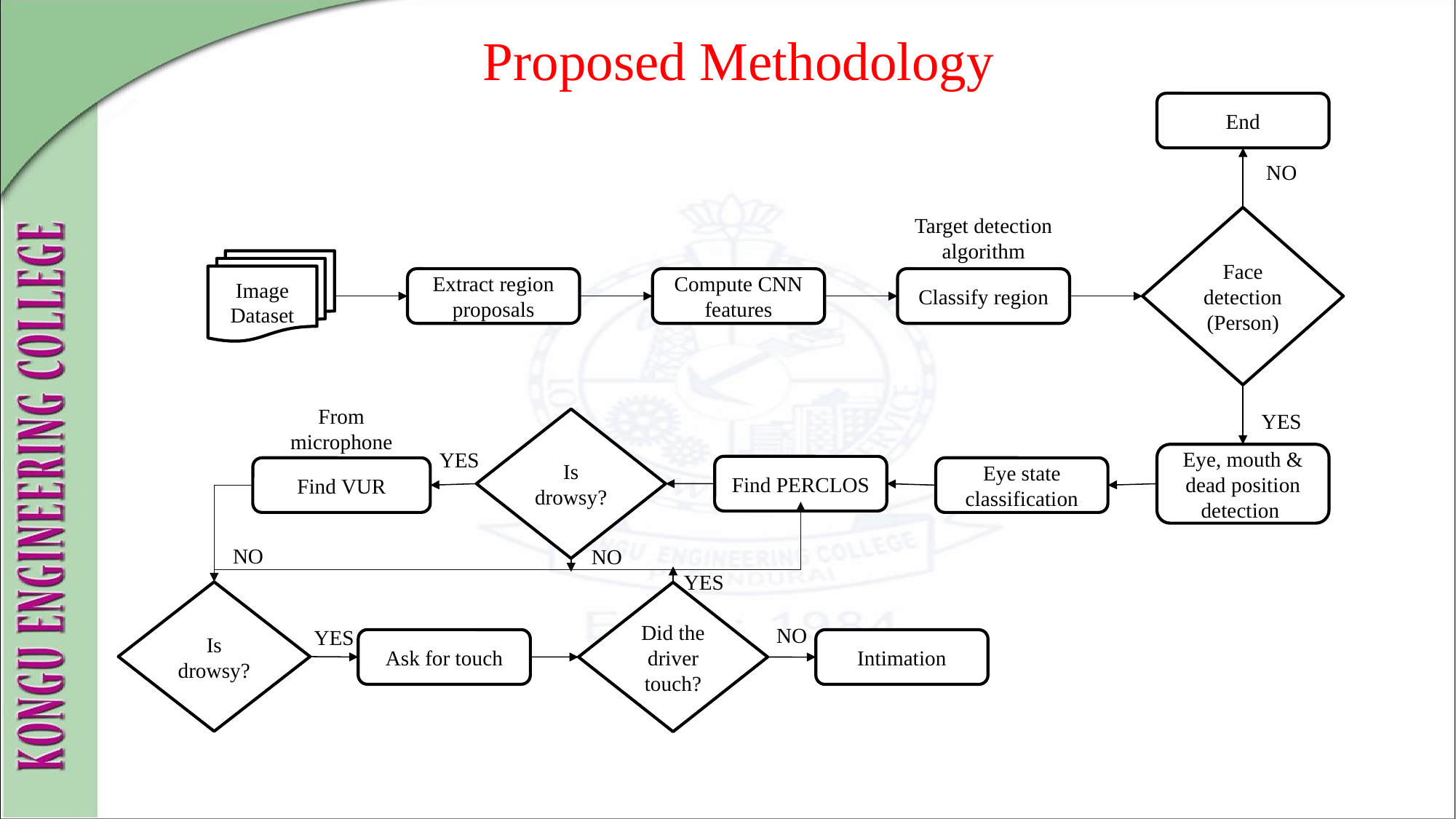

# Proposed Methodology
End
NO
Face detection
(Person)
Target detection algorithm
Image Dataset
Extract region proposals
Compute CNN features
Classify region
YES
From microphone
Is drowsy?
YES
Eye, mouth & dead position detection
Find PERCLOS
Find VUR
Eye state classification
NO
NO
YES
Is drowsy?
Did the driver touch?
NO
YES
Ask for touch
Intimation